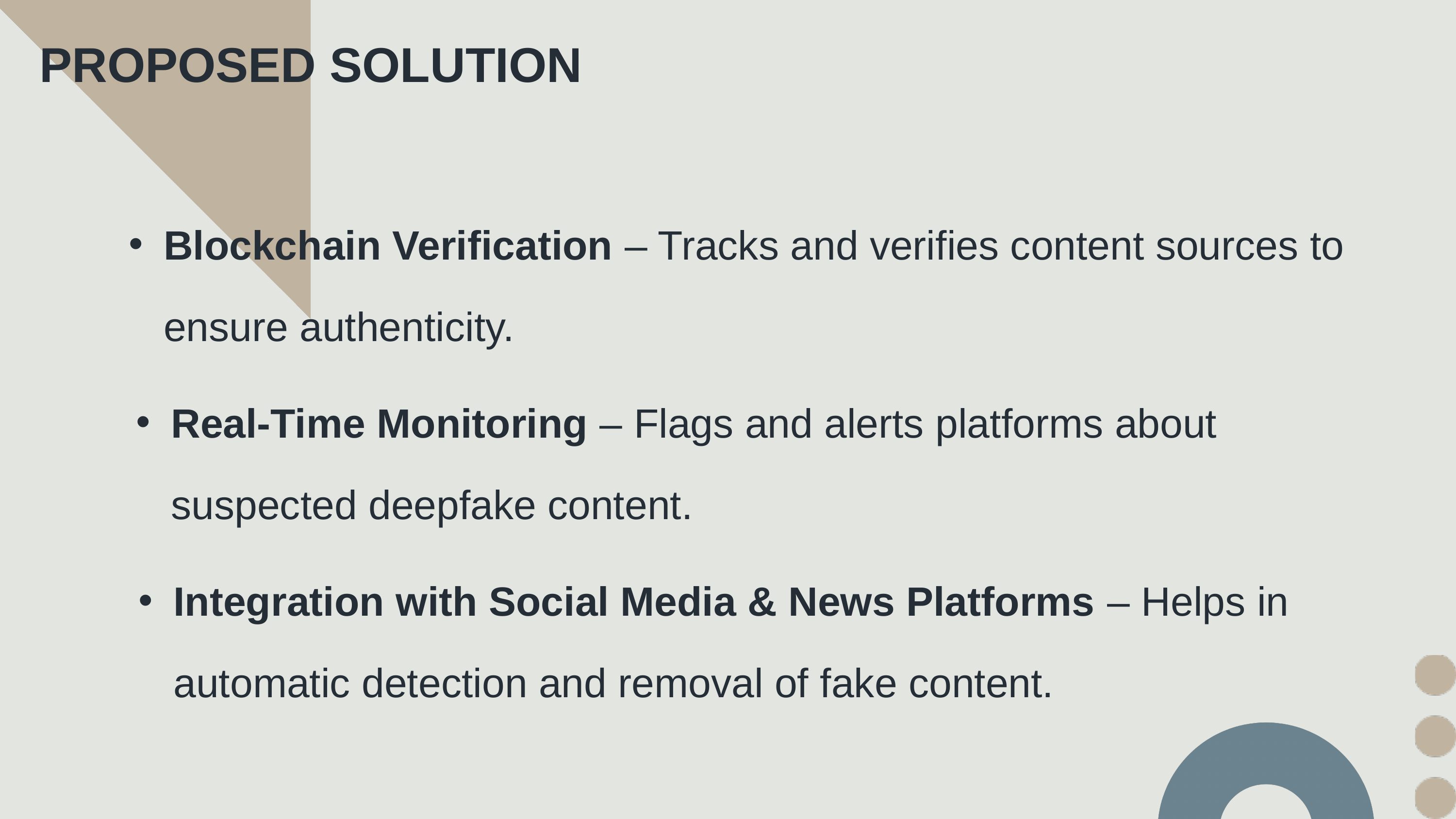

PROPOSED SOLUTION
Blockchain Verification – Tracks and verifies content sources to ensure authenticity.
Real-Time Monitoring – Flags and alerts platforms about suspected deepfake content.
Integration with Social Media & News Platforms – Helps in automatic detection and removal of fake content.